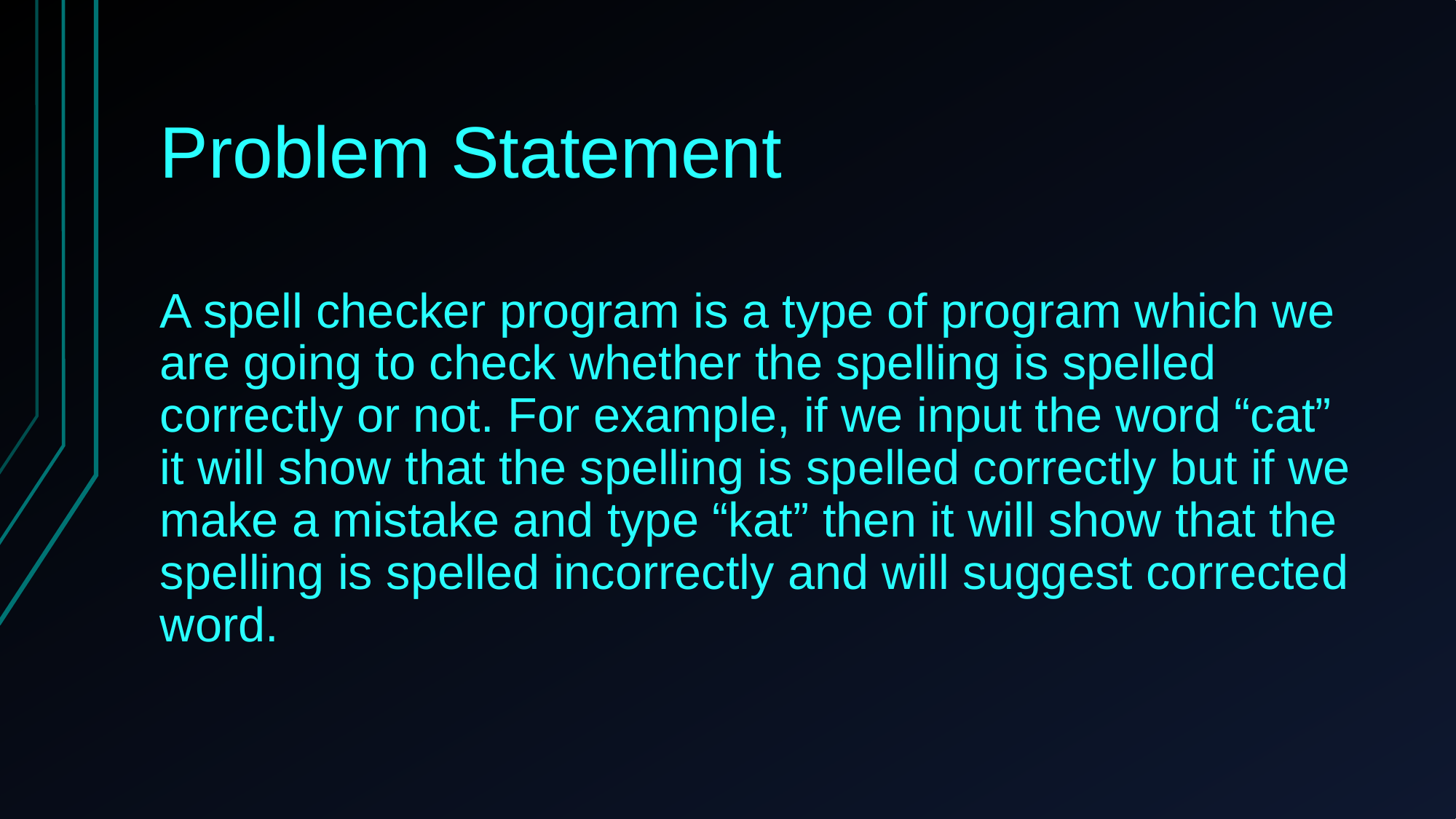

# Problem Statement

A spell checker program is a type of program which we are going to check whether the spelling is spelled correctly or not. For example, if we input the word “cat” it will show that the spelling is spelled correctly but if we make a mistake and type “kat” then it will show that the spelling is spelled incorrectly and will suggest corrected word.